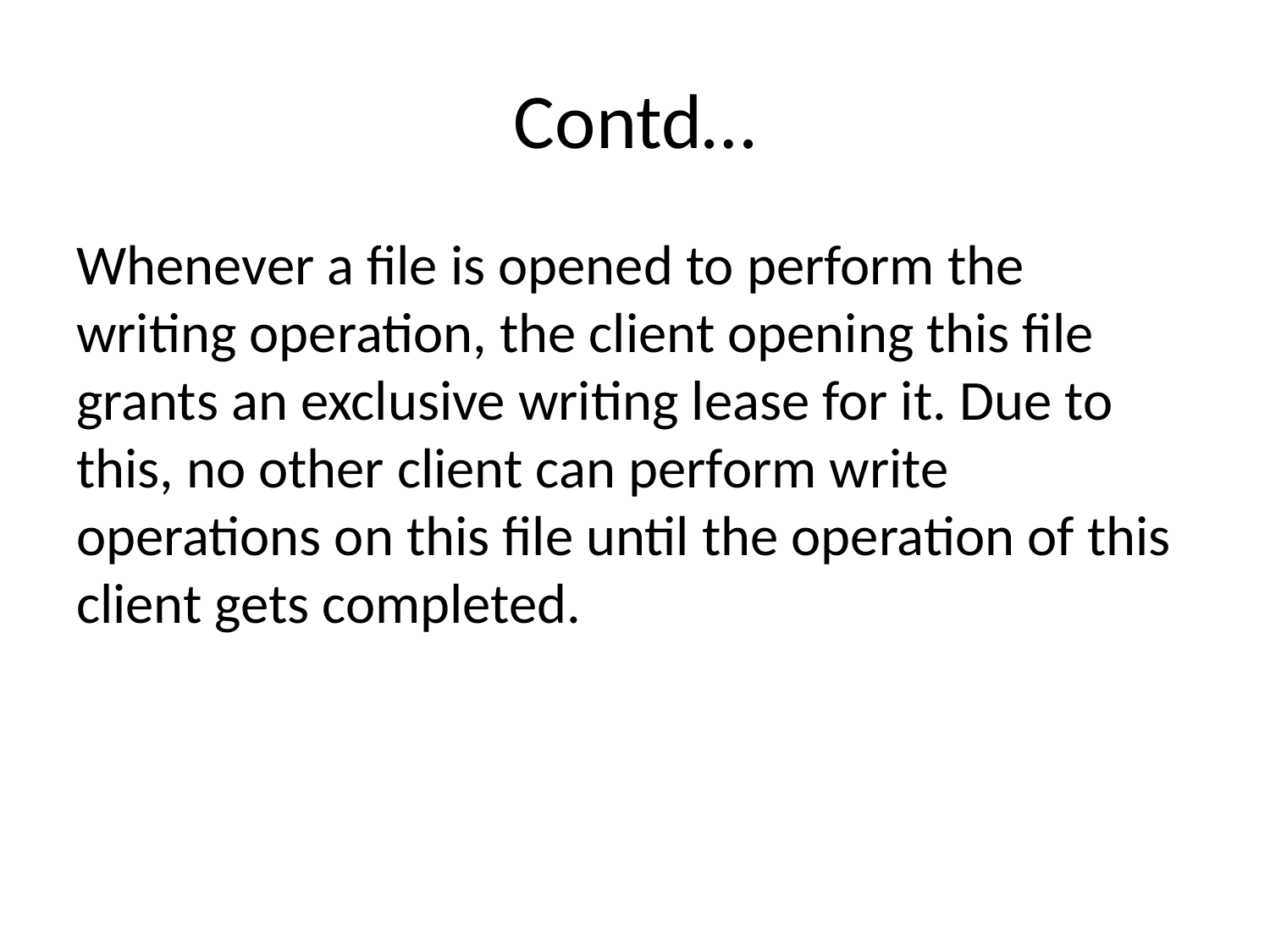

# Contd…
Whenever a file is opened to perform the writing operation, the client opening this file grants an exclusive writing lease for it. Due to this, no other client can perform write operations on this file until the operation of this client gets completed.